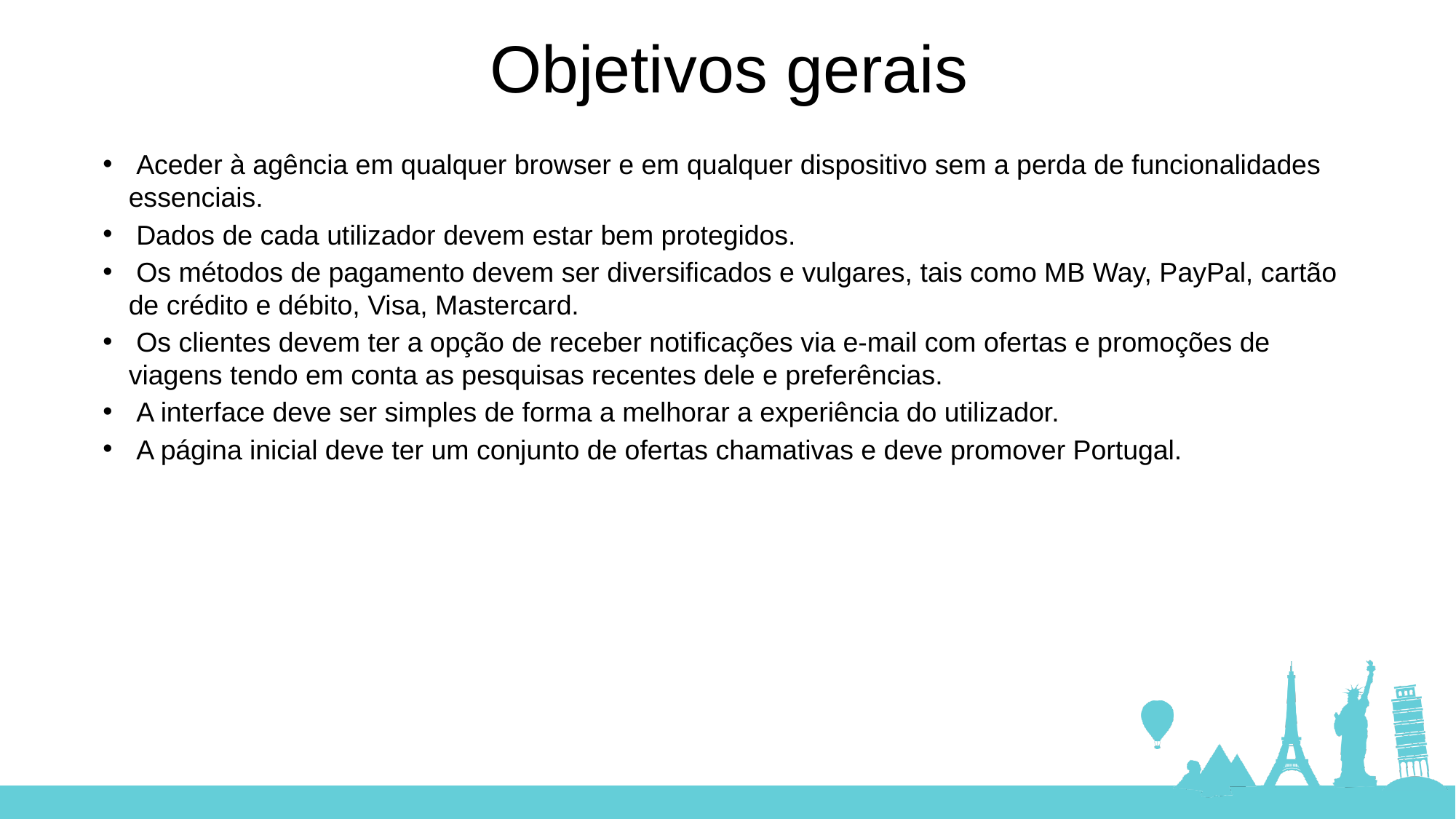

Objetivos gerais
 Aceder à agência em qualquer browser e em qualquer dispositivo sem a perda de funcionalidades essenciais.
 Dados de cada utilizador devem estar bem protegidos.
 Os métodos de pagamento devem ser diversificados e vulgares, tais como MB Way, PayPal, cartão de crédito e débito, Visa, Mastercard.
 Os clientes devem ter a opção de receber notificações via e-mail com ofertas e promoções de viagens tendo em conta as pesquisas recentes dele e preferências.
 A interface deve ser simples de forma a melhorar a experiência do utilizador.
 A página inicial deve ter um conjunto de ofertas chamativas e deve promover Portugal.